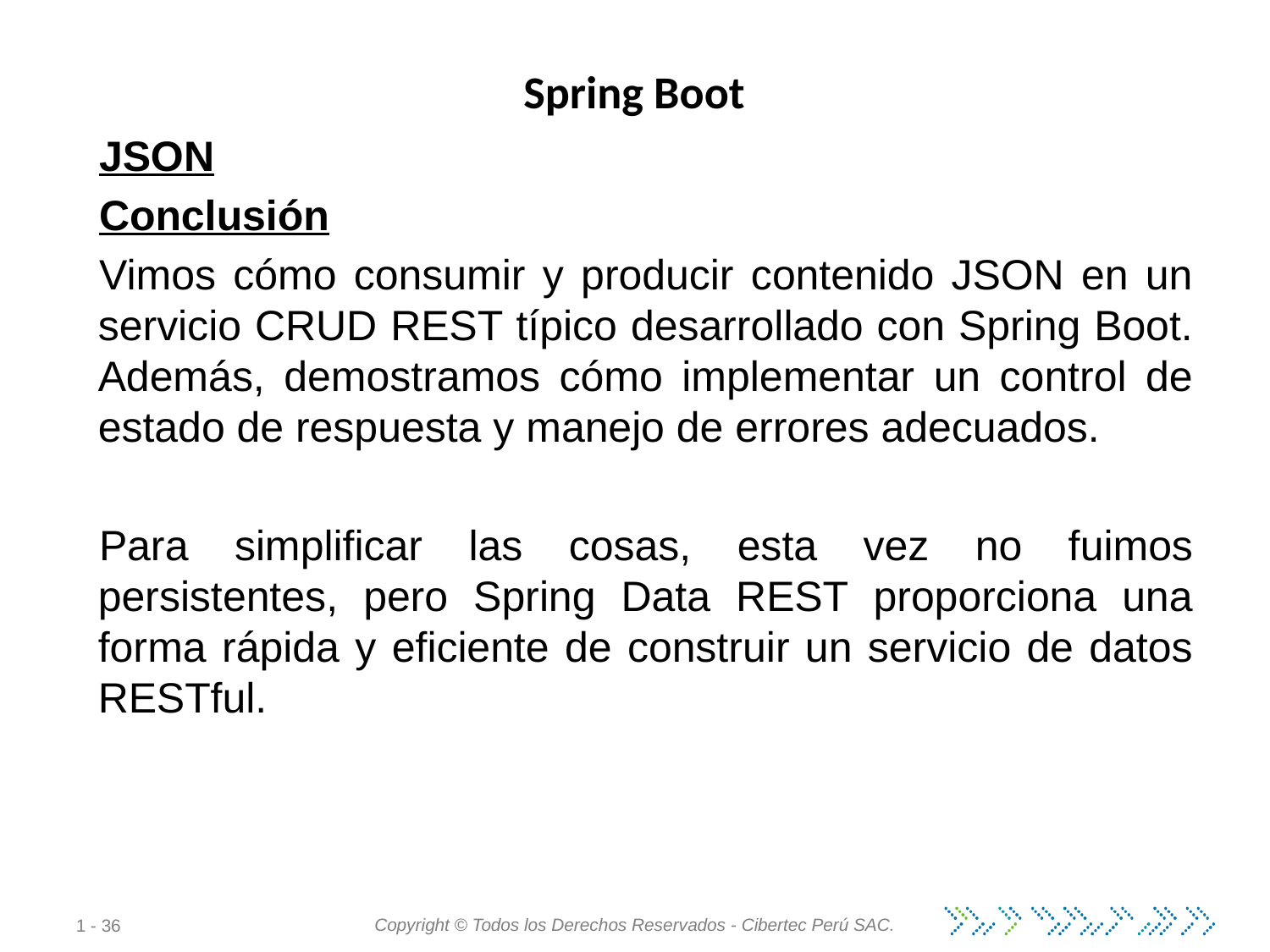

# Spring Boot
JSON
Conclusión
Vimos cómo consumir y producir contenido JSON en un servicio CRUD REST típico desarrollado con Spring Boot. Además, demostramos cómo implementar un control de estado de respuesta y manejo de errores adecuados.

Para simplificar las cosas, esta vez no fuimos persistentes, pero Spring Data REST proporciona una forma rápida y eficiente de construir un servicio de datos RESTful.